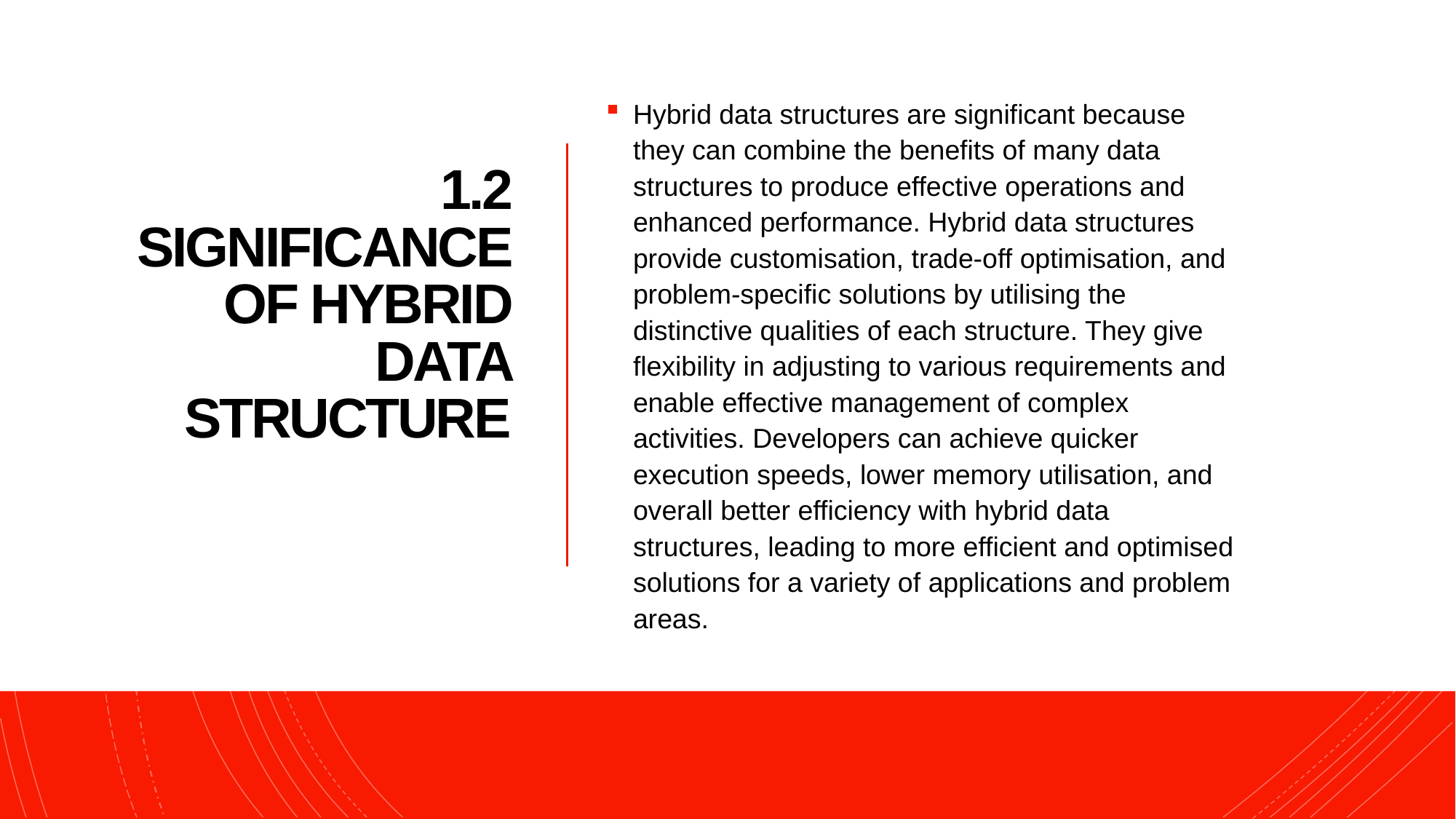

# 1.2 SIGNIFICANCE OF HYBRID DATA STRUCTURE

Hybrid data structures are significant because they can combine the benefits of many data structures to produce effective operations and enhanced performance. Hybrid data structures provide customisation, trade-off optimisation, and problem-specific solutions by utilising the distinctive qualities of each structure. They give flexibility in adjusting to various requirements and enable effective management of complex activities. Developers can achieve quicker execution speeds, lower memory utilisation, and overall better efficiency with hybrid data structures, leading to more efficient and optimised solutions for a variety of applications and problem areas.